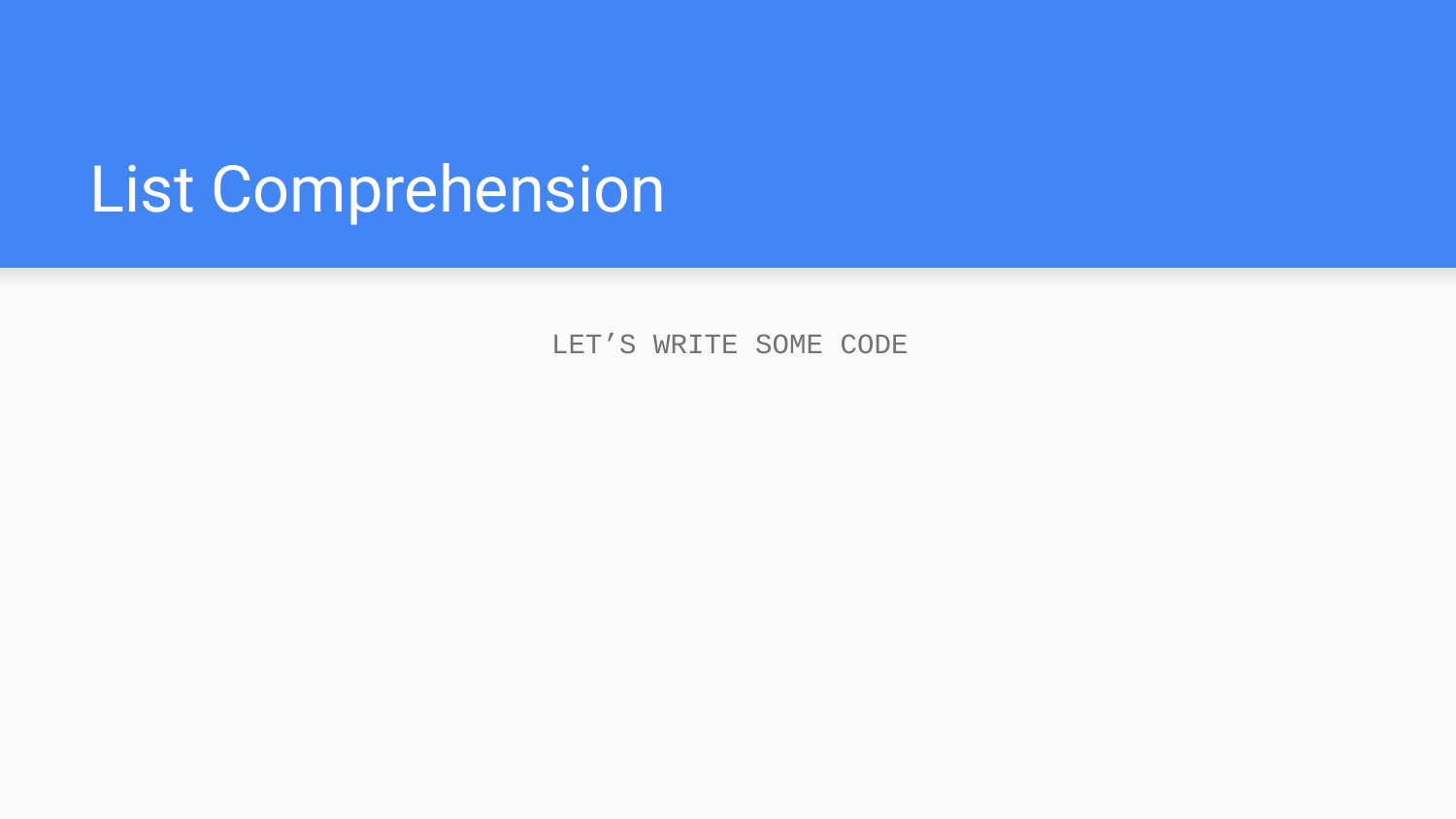

# List Comprehension
LET’S WRITE SOME CODE